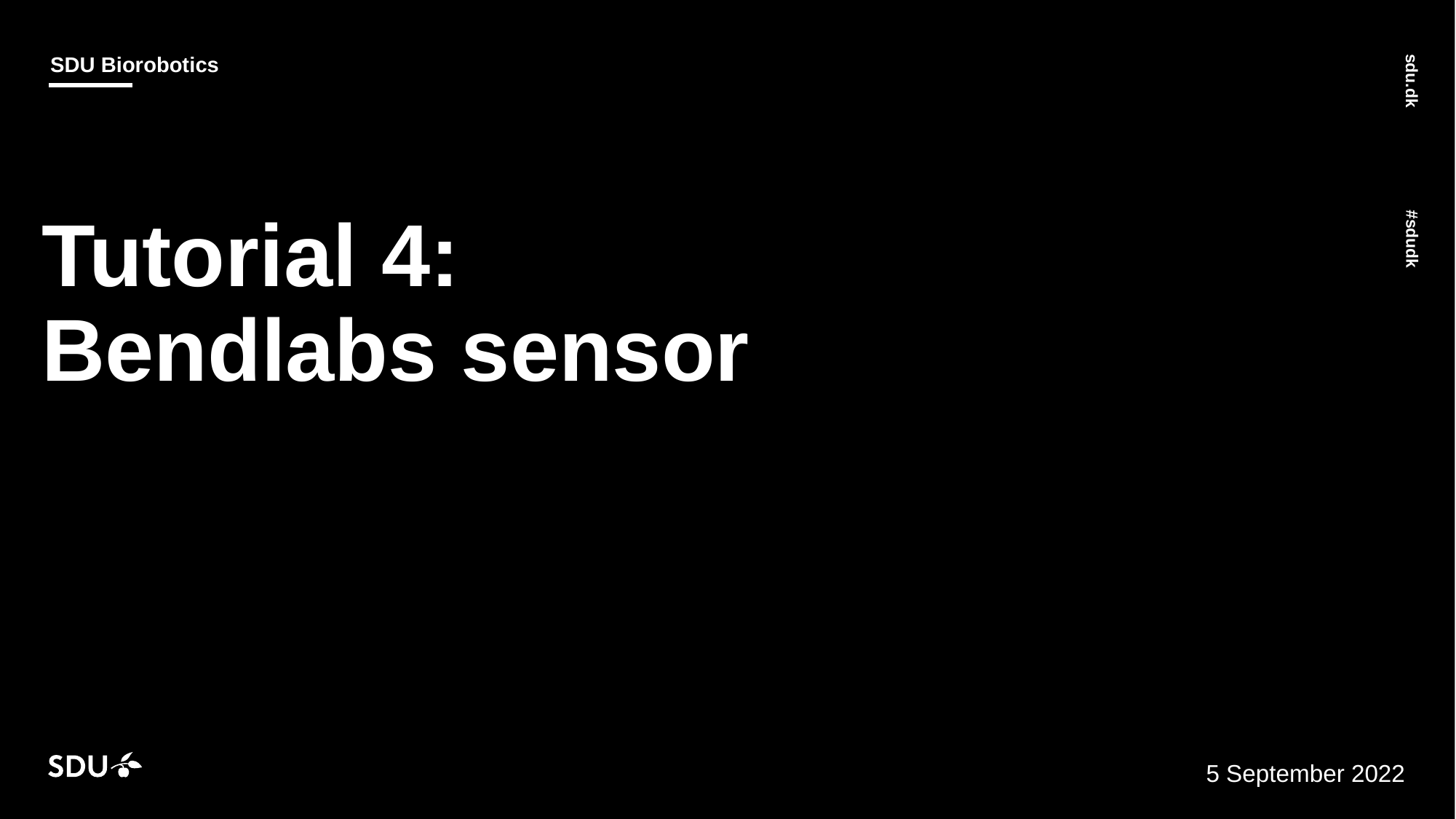

# Tutorial 4: Bendlabs sensor
5 September 2022
04/09/2022